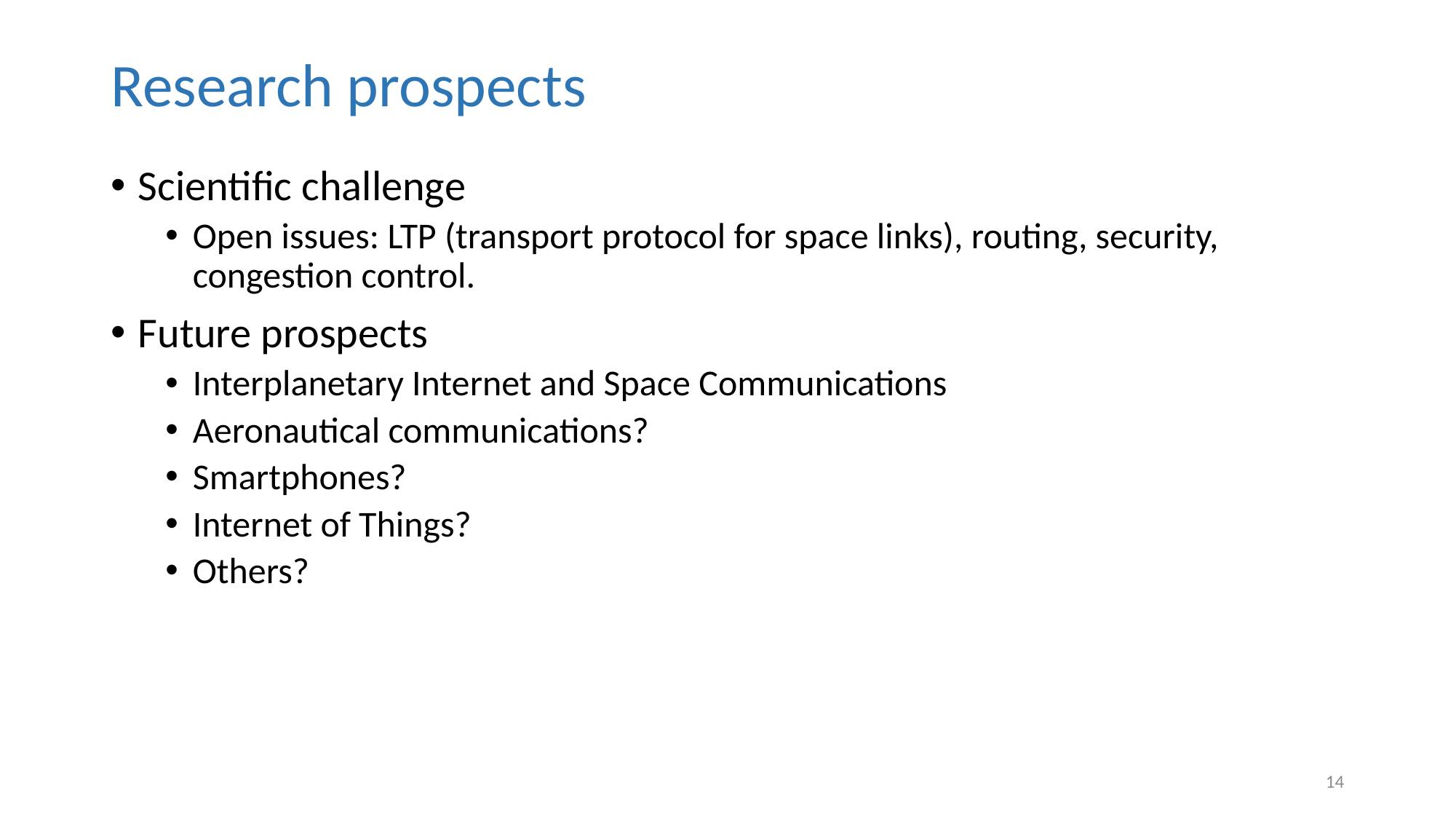

# Research prospects
Scientific challenge
Open issues: LTP (transport protocol for space links), routing, security, congestion control.
Future prospects
Interplanetary Internet and Space Communications
Aeronautical communications?
Smartphones?
Internet of Things?
Others?

14